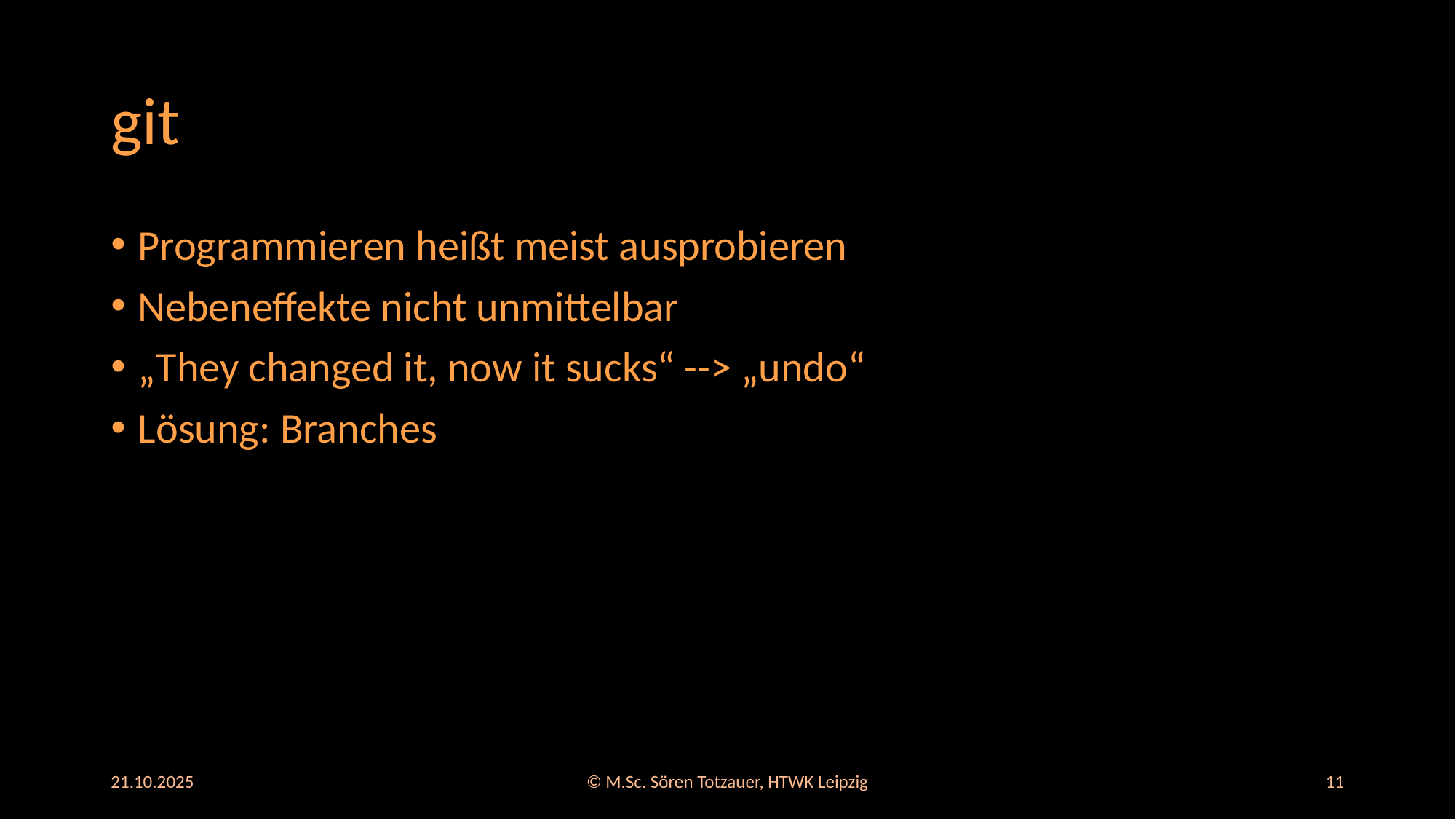

# git
Programmieren heißt meist ausprobieren
Nebeneffekte nicht unmittelbar
„They changed it, now it sucks“ --> „undo“
Lösung: Branches

21.10.2025
© M.Sc. Sören Totzauer, HTWK Leipzig
11